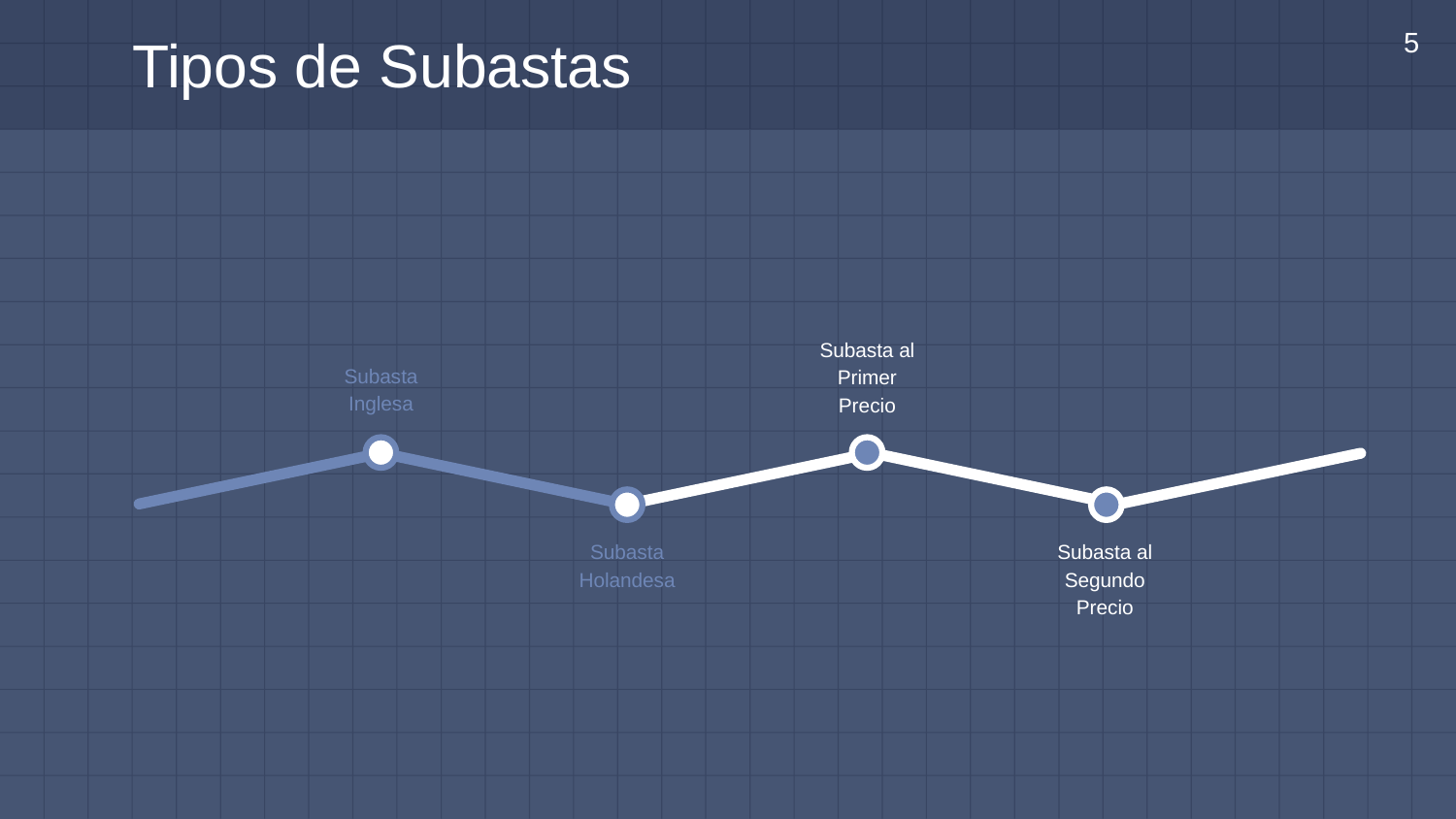

5
# Tipos de Subastas
Subasta al Primer Precio
Subasta Inglesa

Subasta Holandesa
Subasta al Segundo Precio